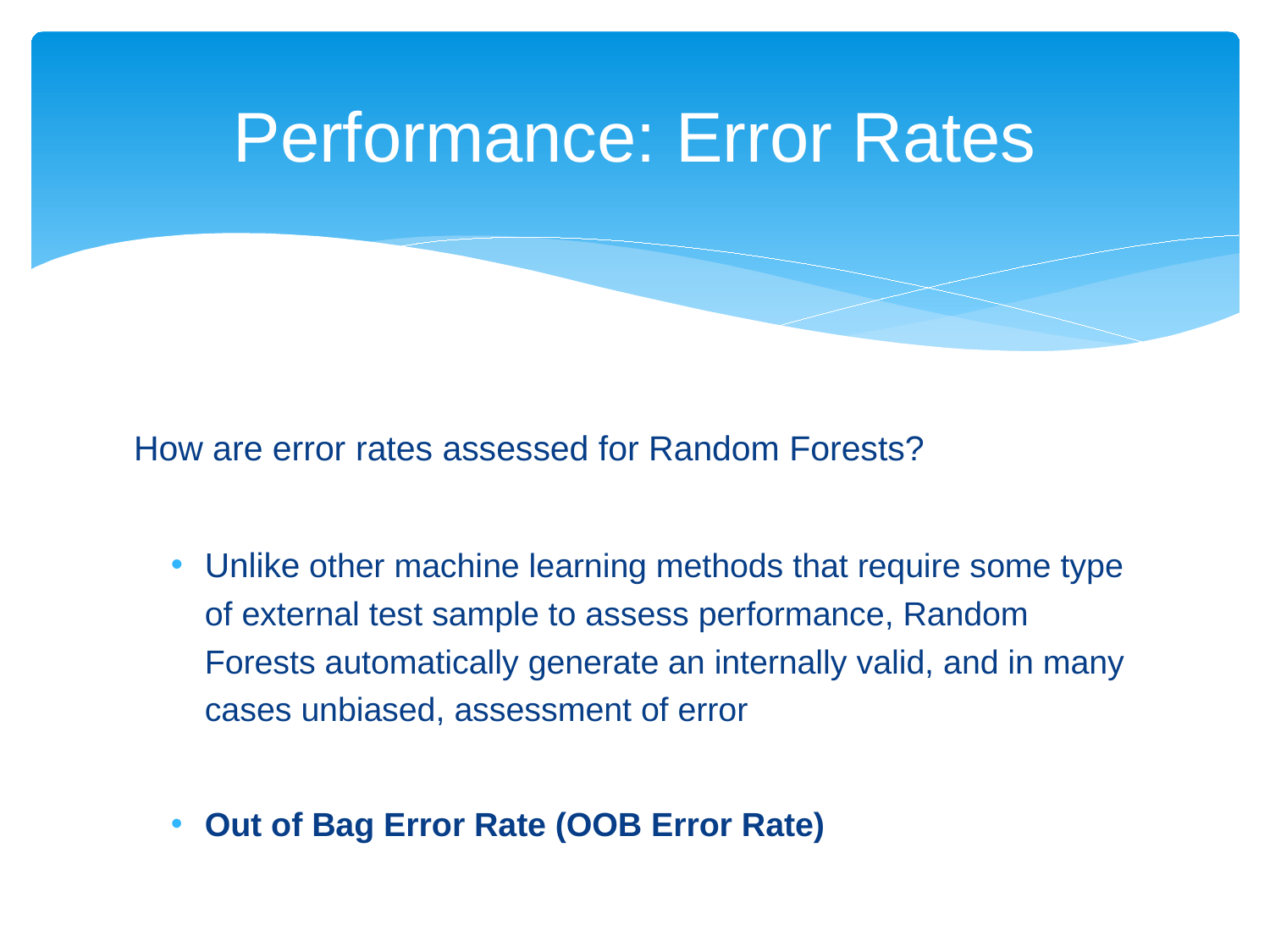

# Performance: Error Rates

How are error rates assessed for Random Forests?

Unlike other machine learning methods that require some type of external test sample to assess performance, Random Forests automatically generate an internally valid, and in many cases unbiased, assessment of error

Out of Bag Error Rate (OOB Error Rate)